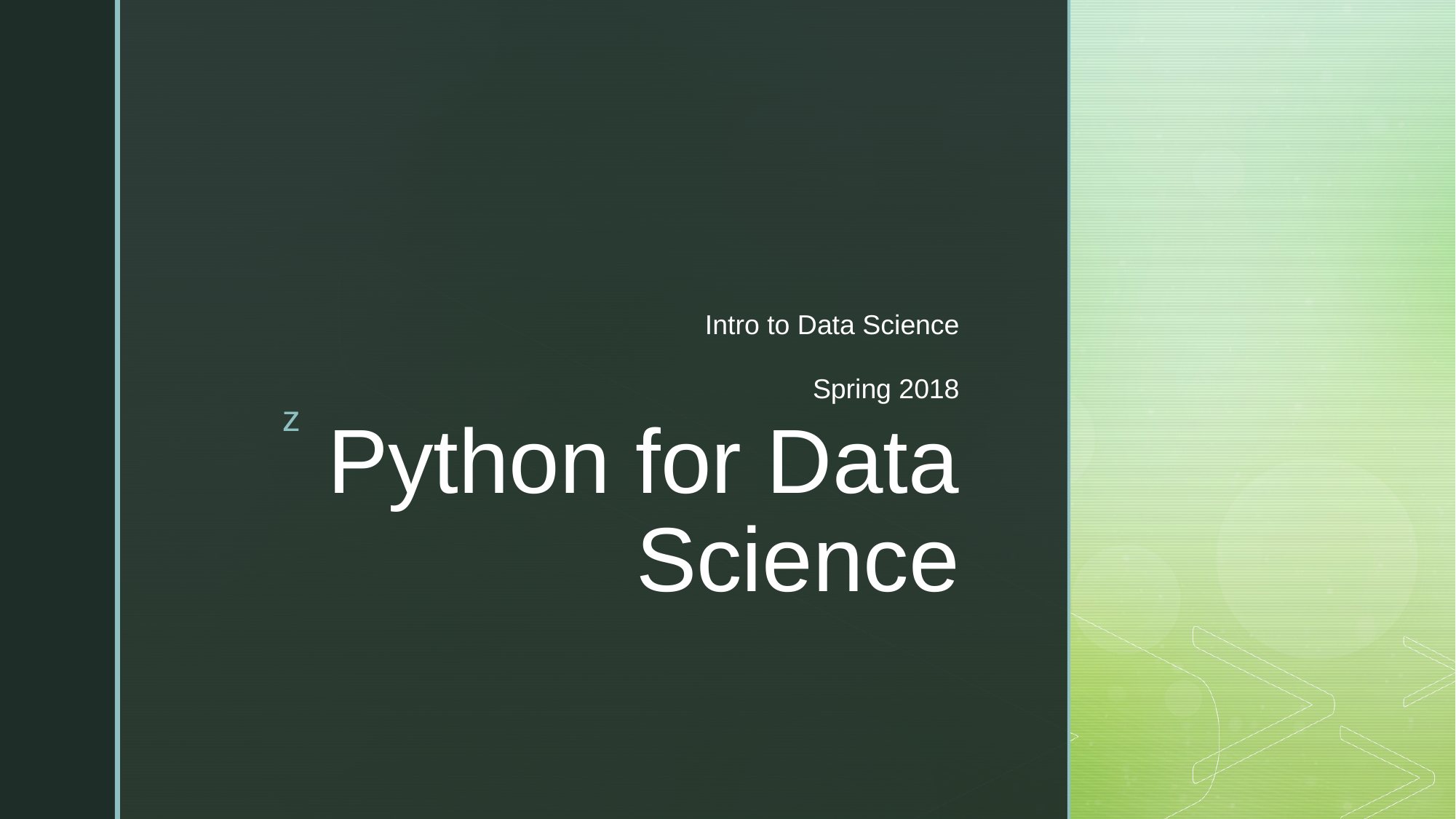

Intro to Data Science
Spring 2018
# Python for Data Science